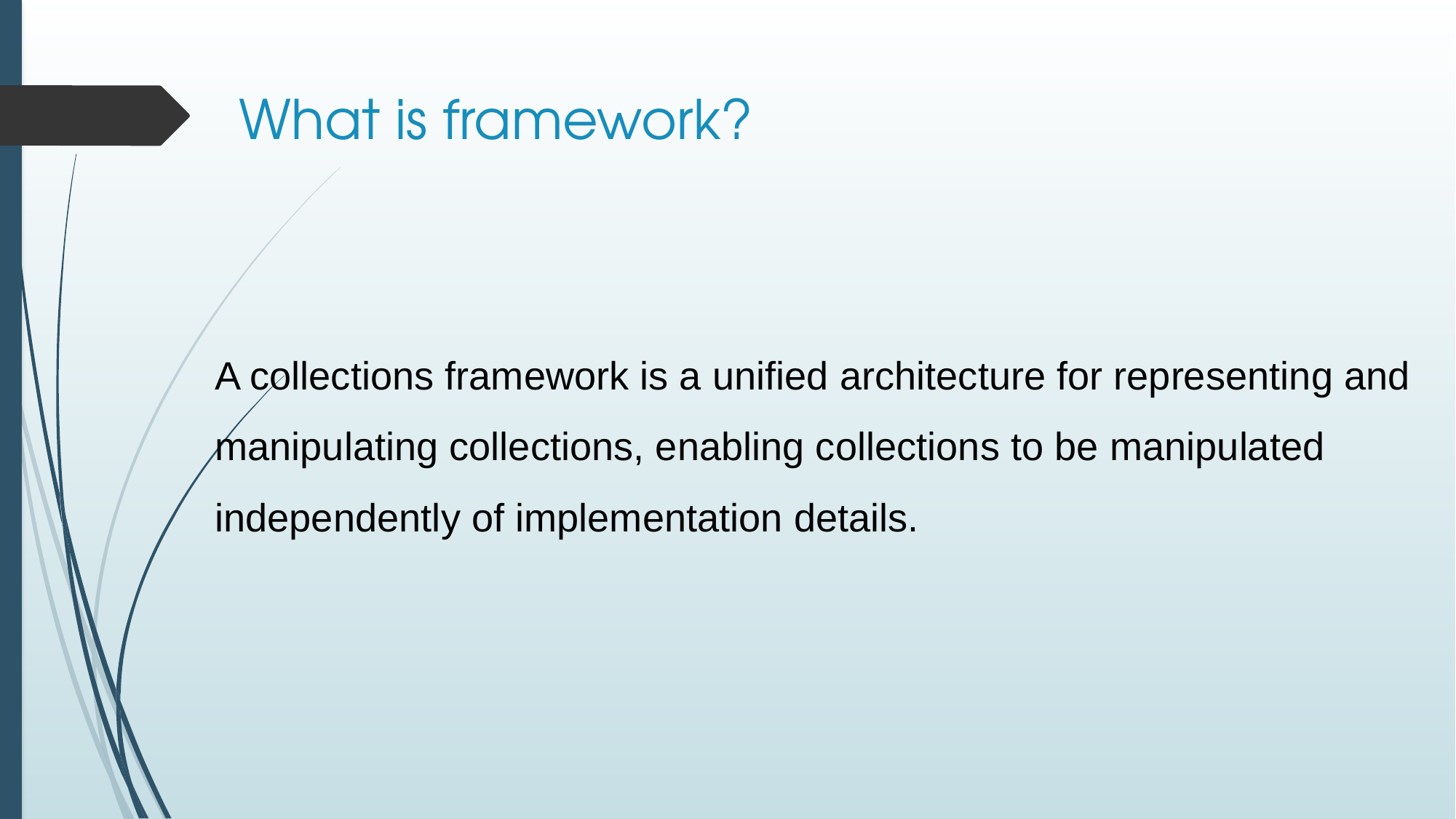

# What is framework?

A collections framework is a unified architecture for representing and manipulating collections, enabling collections to be manipulated independently of implementation details.